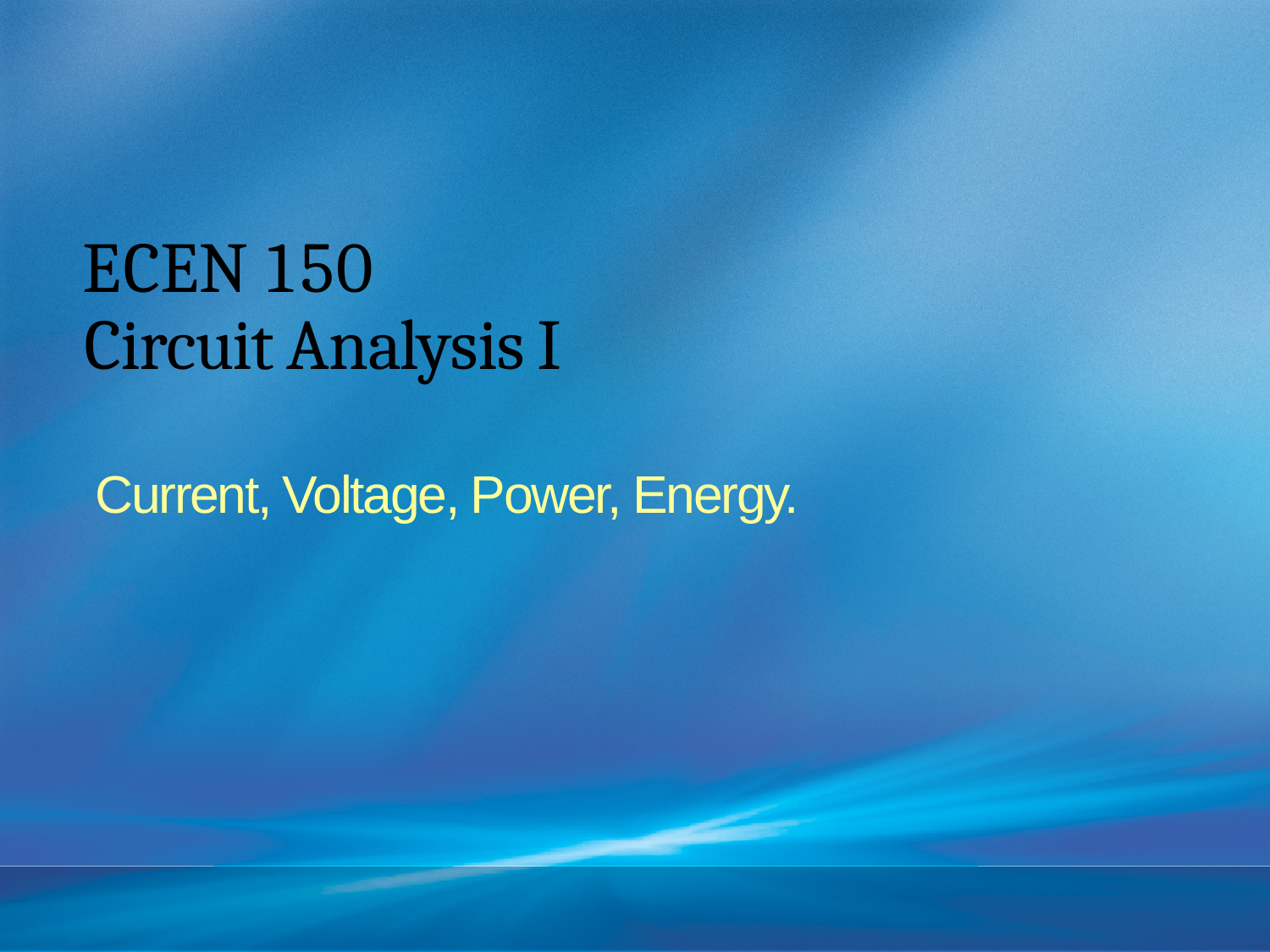

# ECEN 150 Circuit Analysis I
Current, Voltage, Power, Energy.